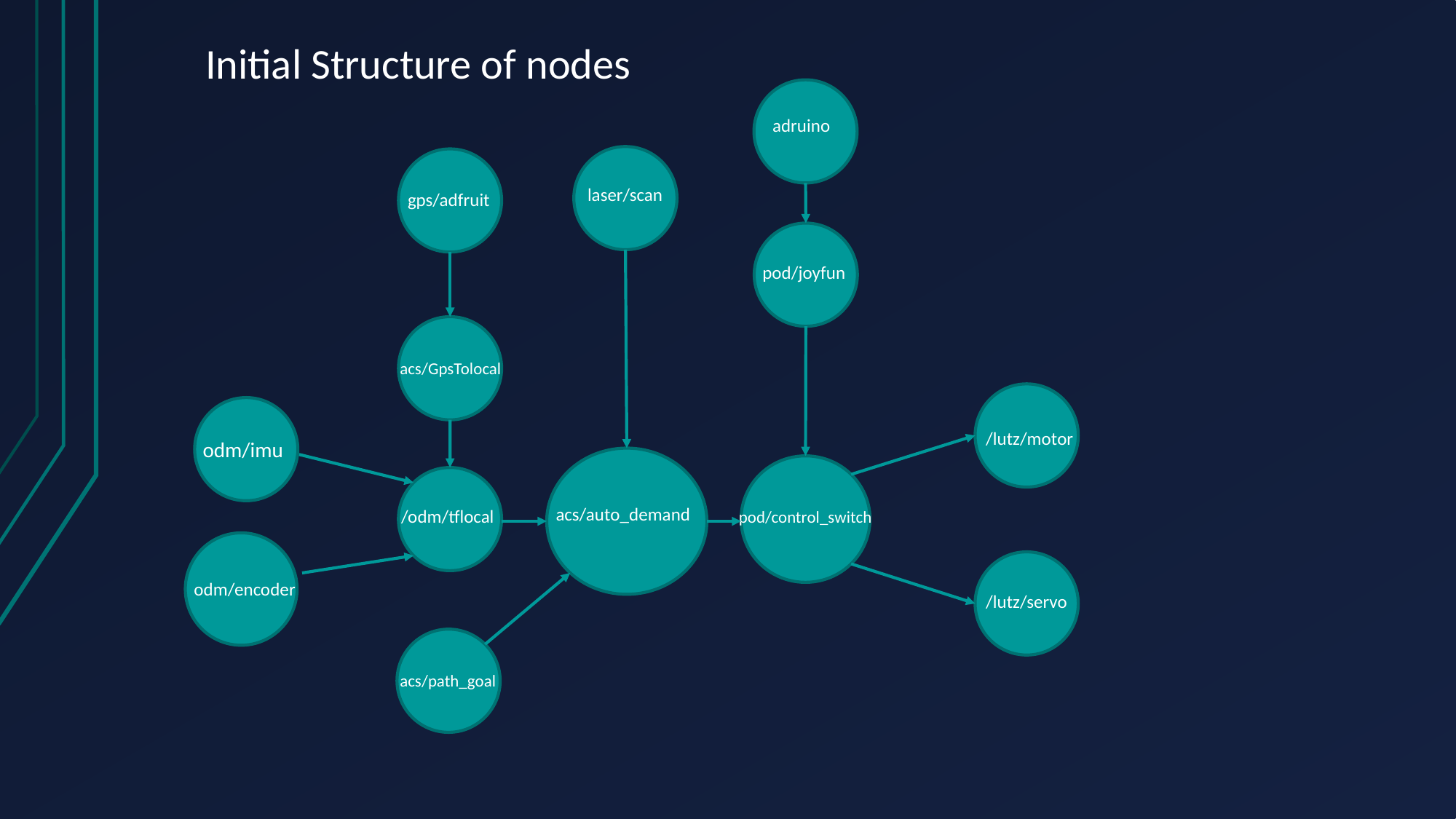

Initial Structure of nodes

adruino

laser/scan
gps/adfruit

pod/joyfun

acs/GpsTolocal

/lutz/motor
odm/imu

acs/auto_demand
/odm/tflocal
pod/control_switch

odm/encoder
/lutz/servo

acs/path_goal